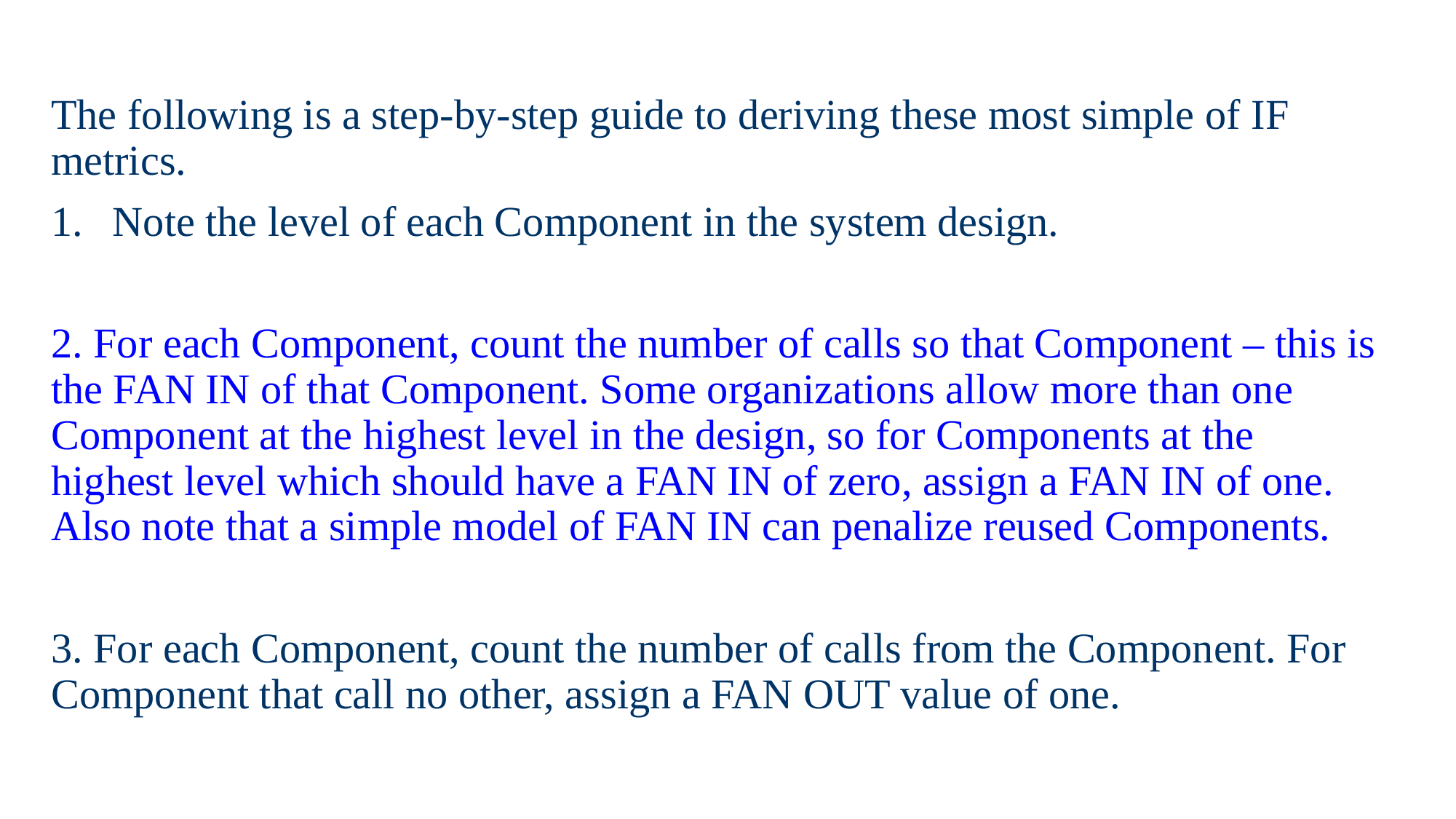

#
The following is a step-by-step guide to deriving these most simple of IF metrics.
Note the level of each Component in the system design.

2. For each Component, count the number of calls so that Component – this is the FAN IN of that Component. Some organizations allow more than one Component at the highest level in the design, so for Components at the highest level which should have a FAN IN of zero, assign a FAN IN of one. Also note that a simple model of FAN IN can penalize reused Components.

3. For each Component, count the number of calls from the Component. For Component that call no other, assign a FAN OUT value of one.